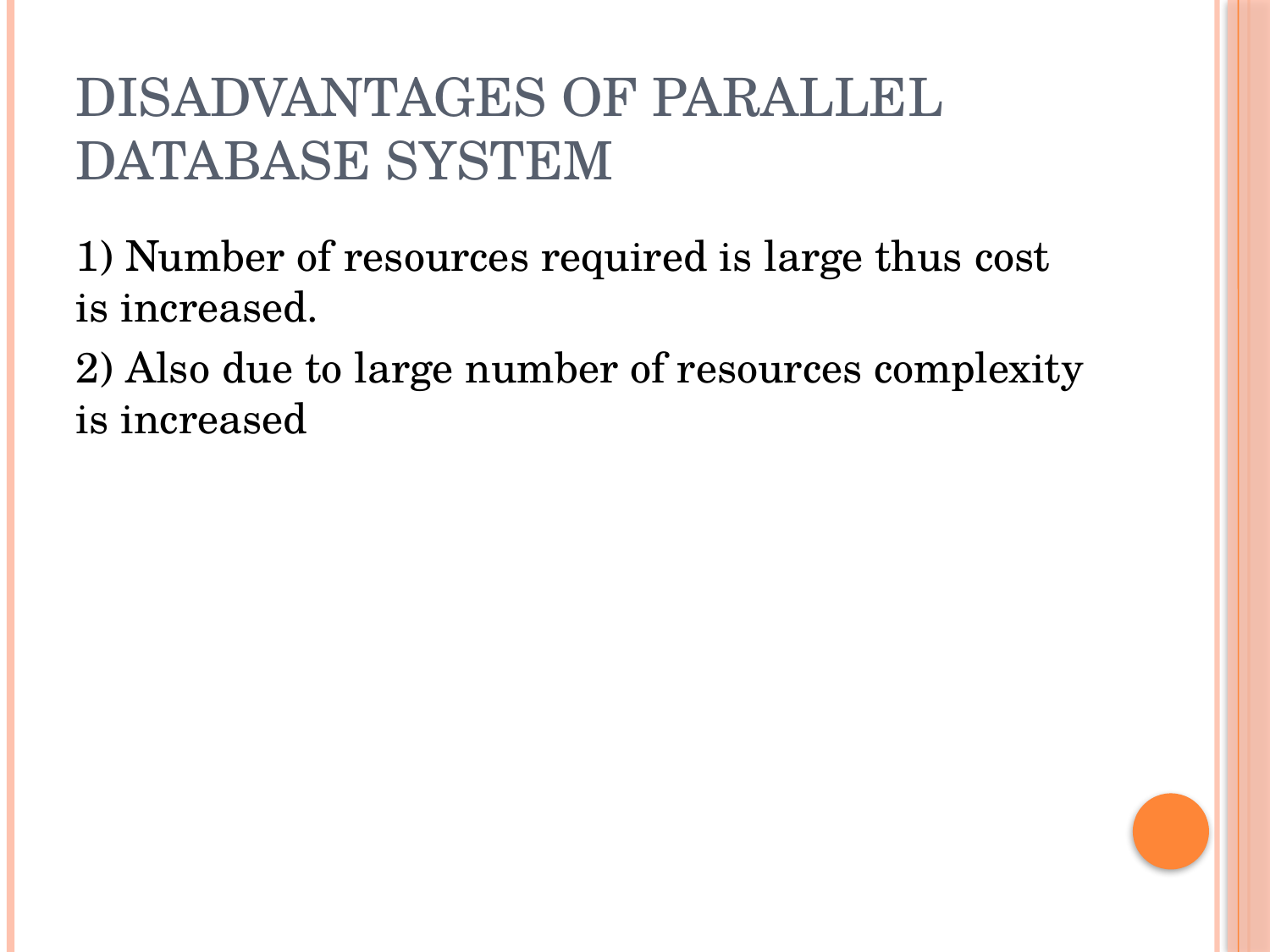

# Disadvantages of Parallel Database System
1) Number of resources required is large thus cost is increased.
2) Also due to large number of resources complexity is increased